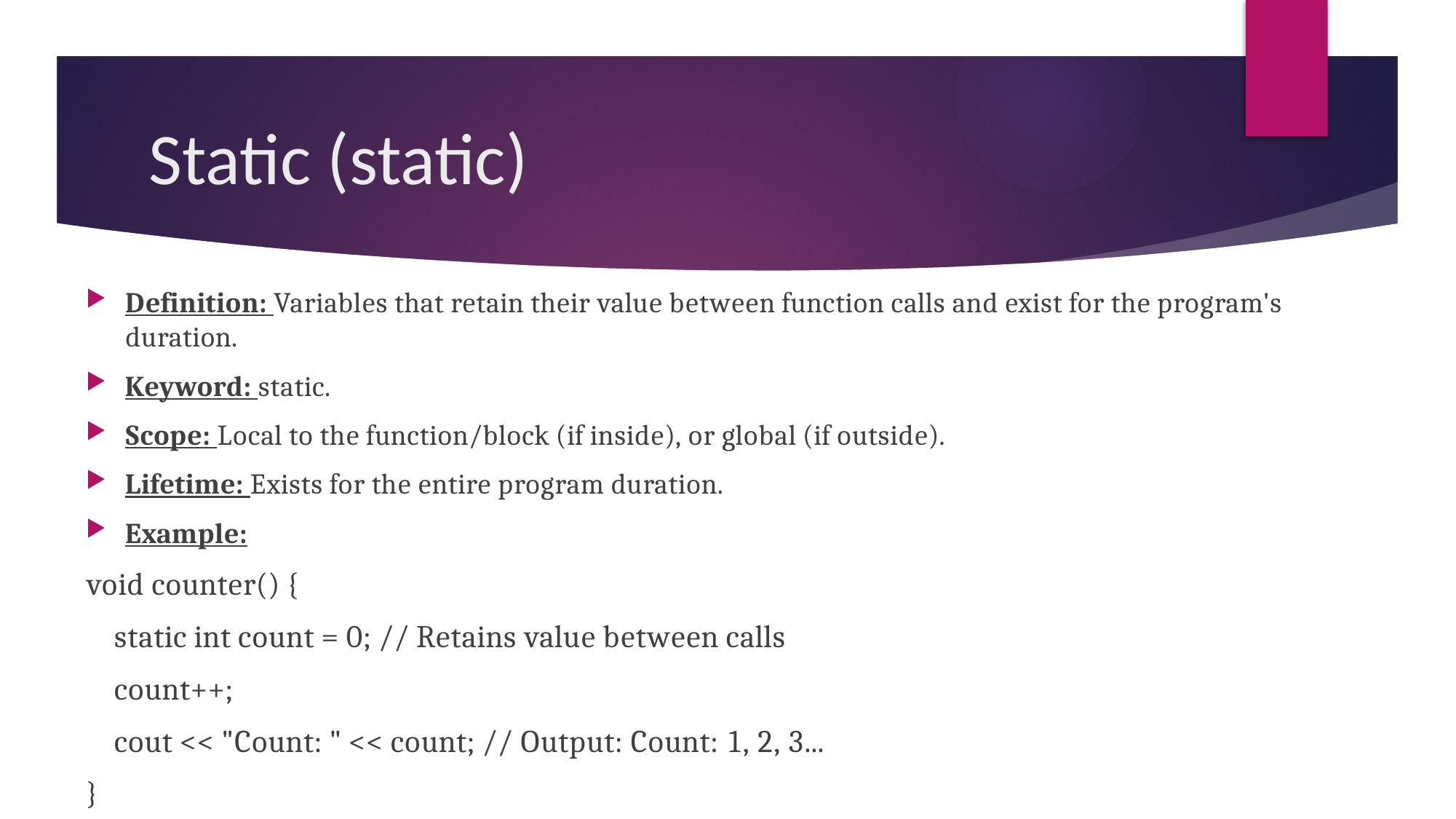

# Static (static)
Definition: Variables that retain their value between function calls and exist for the program's duration.
Keyword: static.
Scope: Local to the function/block (if inside), or global (if outside).
Lifetime: Exists for the entire program duration.
Example:
void counter() {
    static int count = 0; // Retains value between calls
    count++;
    cout << "Count: " << count; // Output: Count: 1, 2, 3...
}